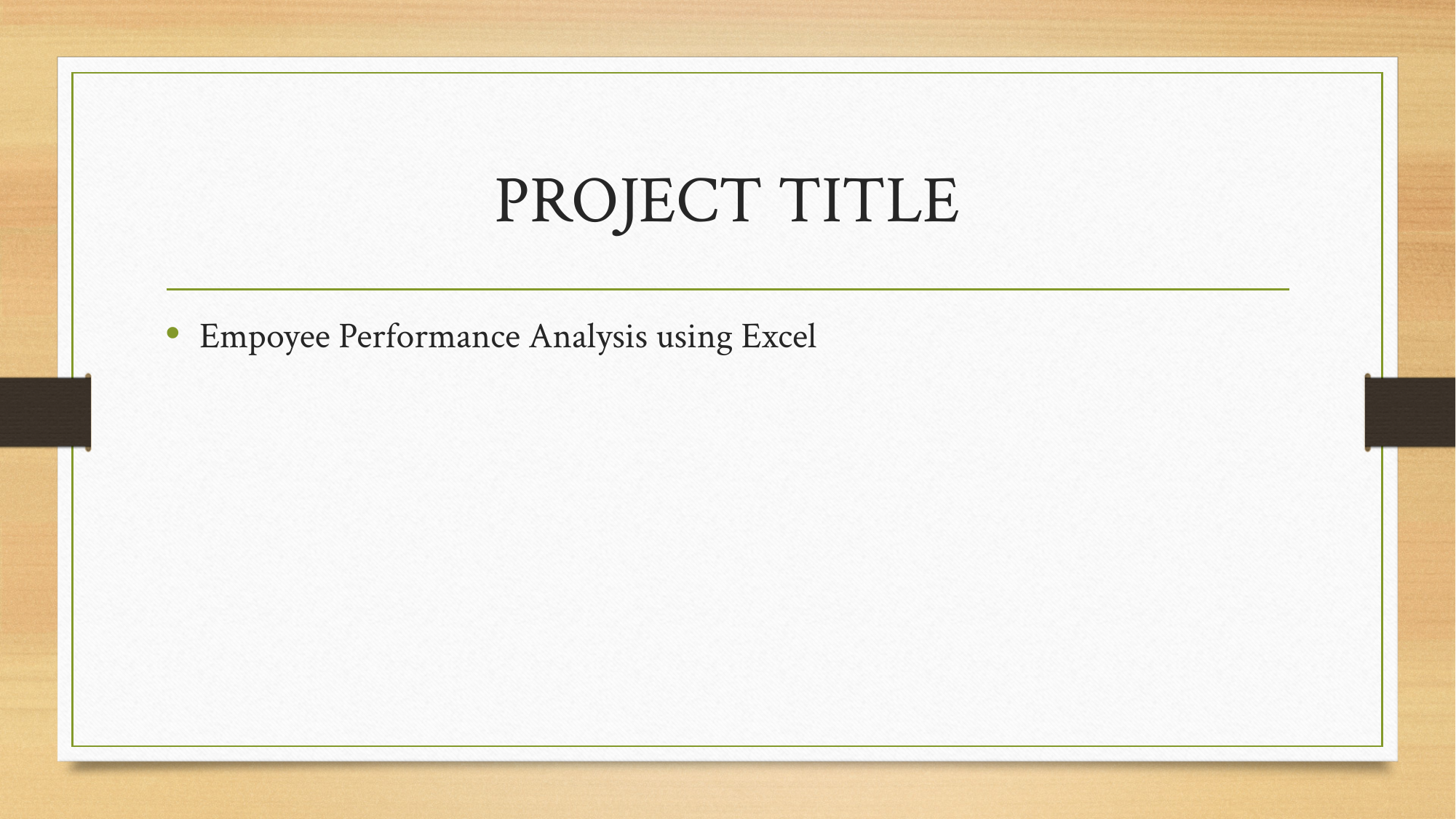

# PROJECT TITLE
Empoyee Performance Analysis using Excel